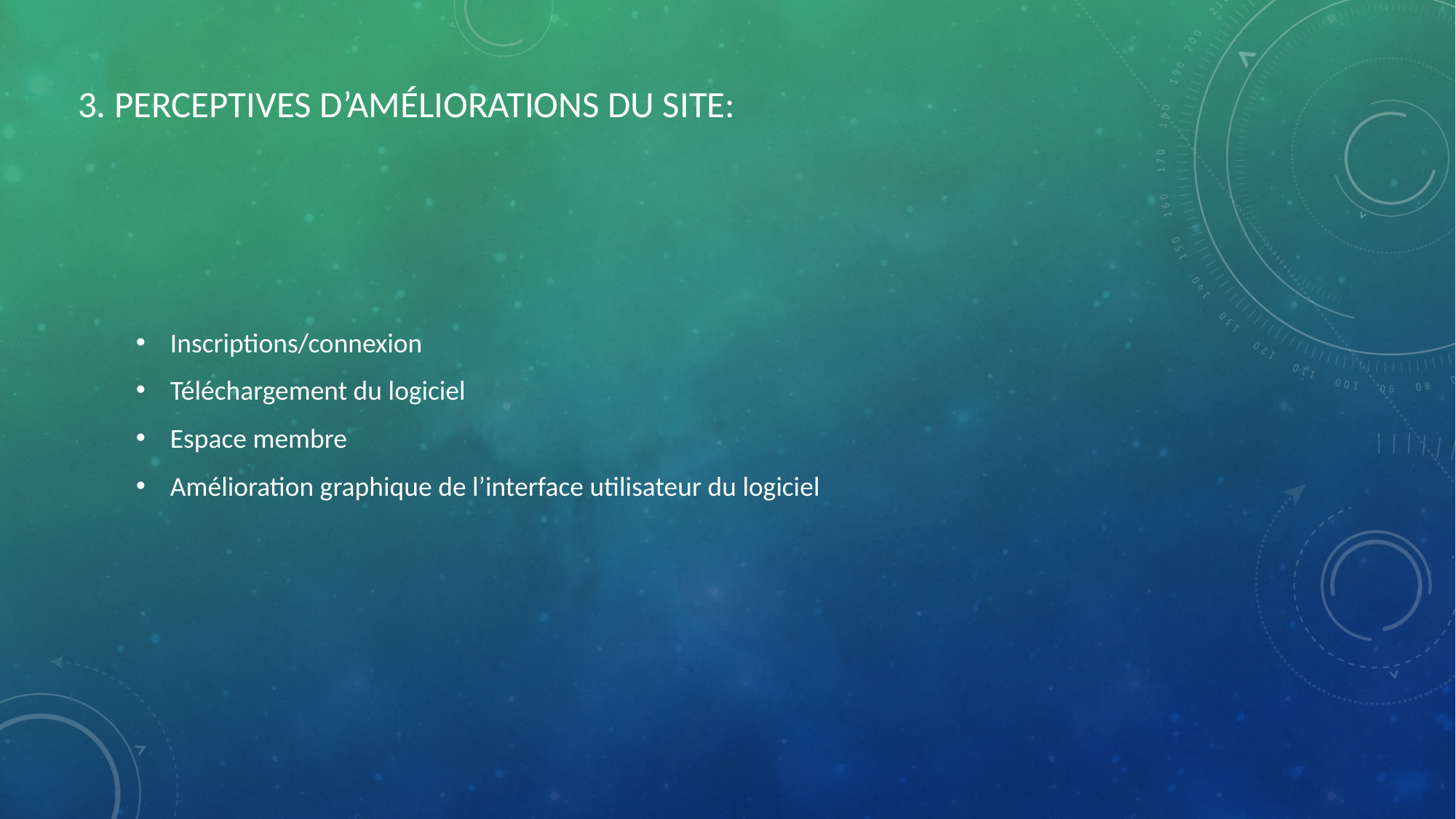

# 3. Perceptives d’améliorations du site:
Inscriptions/connexion
Téléchargement du logiciel
Espace membre
Amélioration graphique de l’interface utilisateur du logiciel